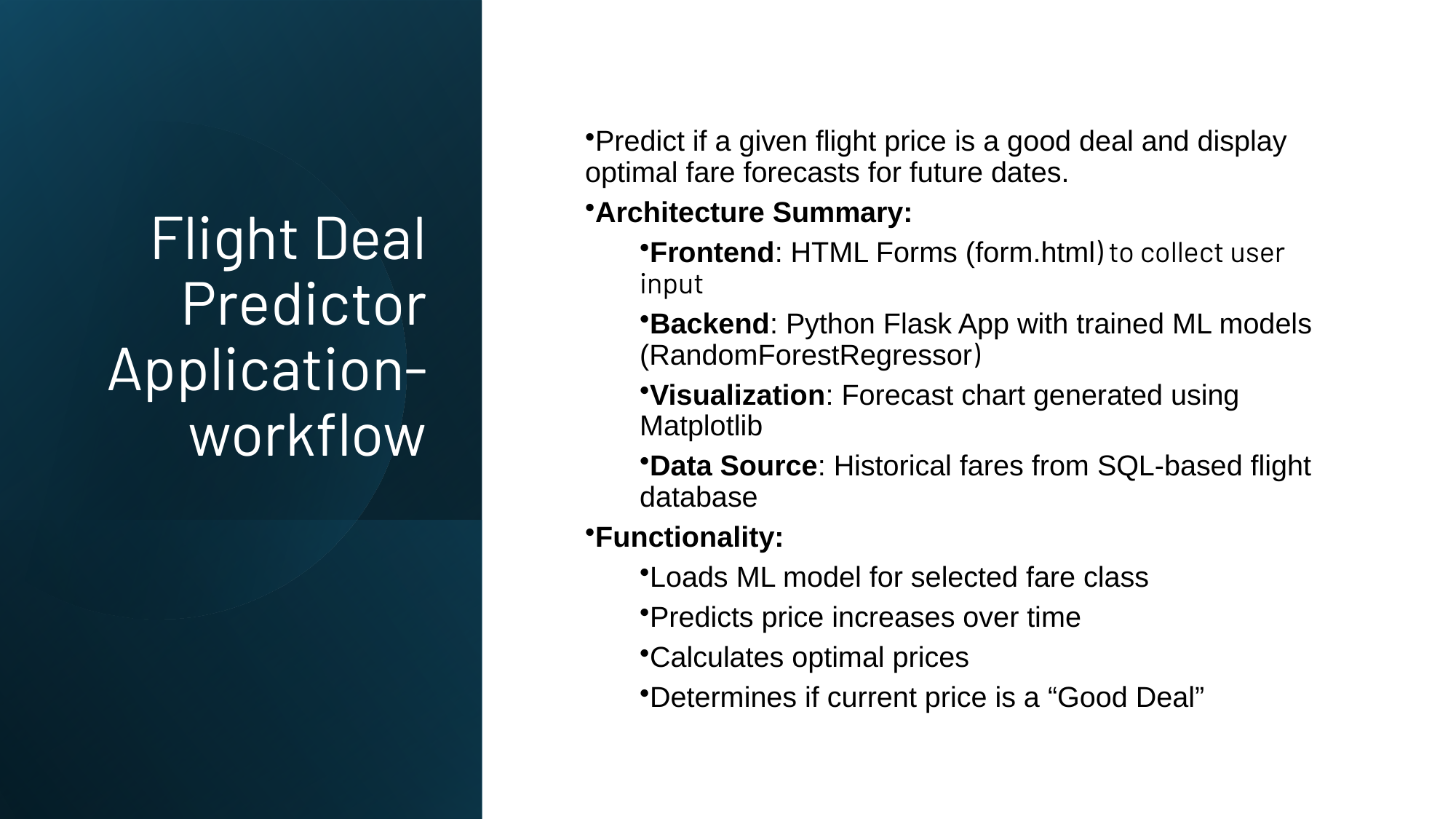

# Flight Deal Predictor Application-workflow

Predict if a given flight price is a good deal and display optimal fare forecasts for future dates.
Architecture Summary:
Frontend: HTML Forms (form.html) to collect user input
Backend: Python Flask App with trained ML models (RandomForestRegressor)
Visualization: Forecast chart generated using Matplotlib
Data Source: Historical fares from SQL-based flight database
Functionality:
Loads ML model for selected fare class
Predicts price increases over time
Calculates optimal prices
Determines if current price is a “Good Deal”